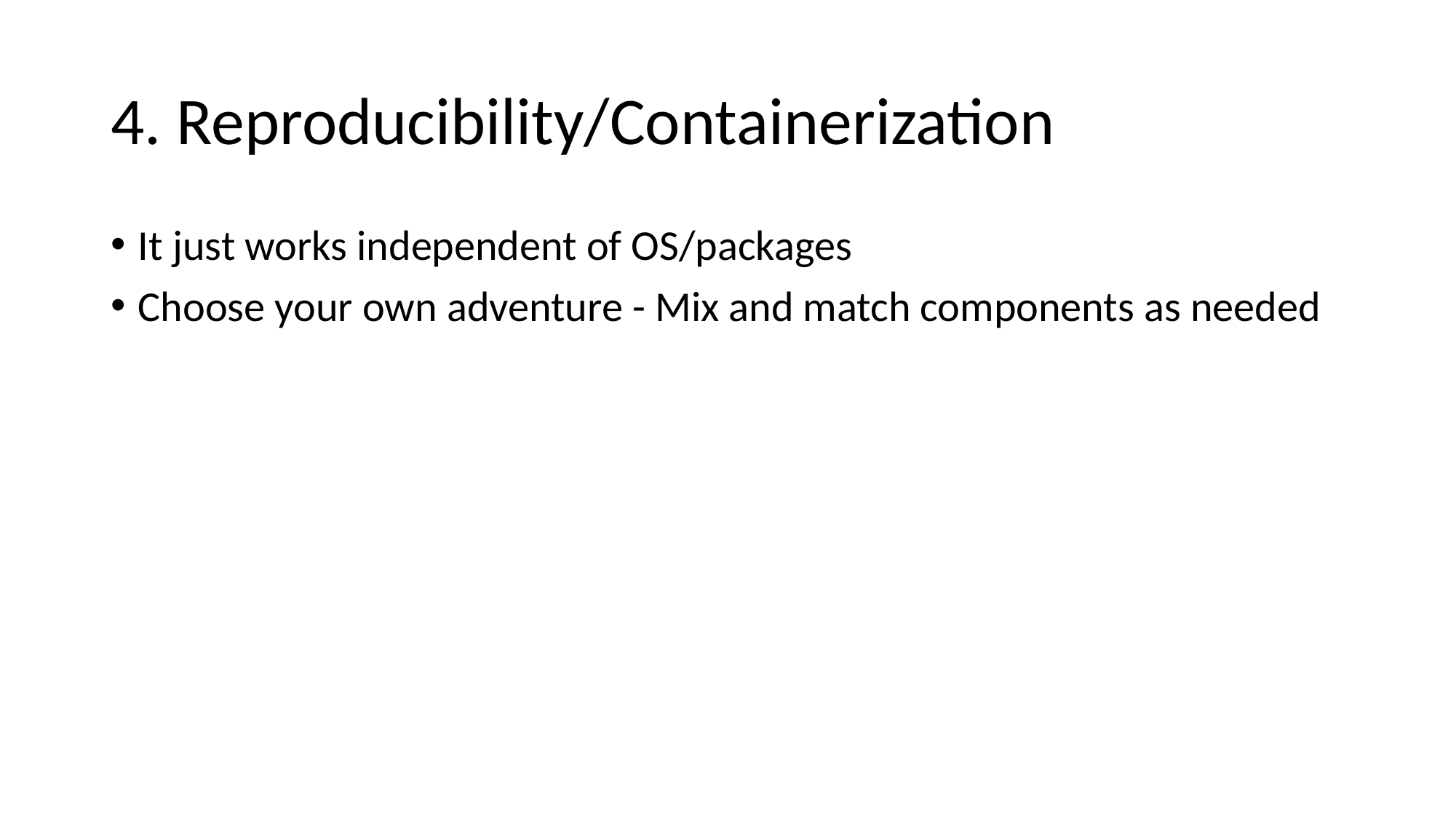

# 4. Reproducibility/Containerization
It just works independent of OS/packages
Choose your own adventure - Mix and match components as needed